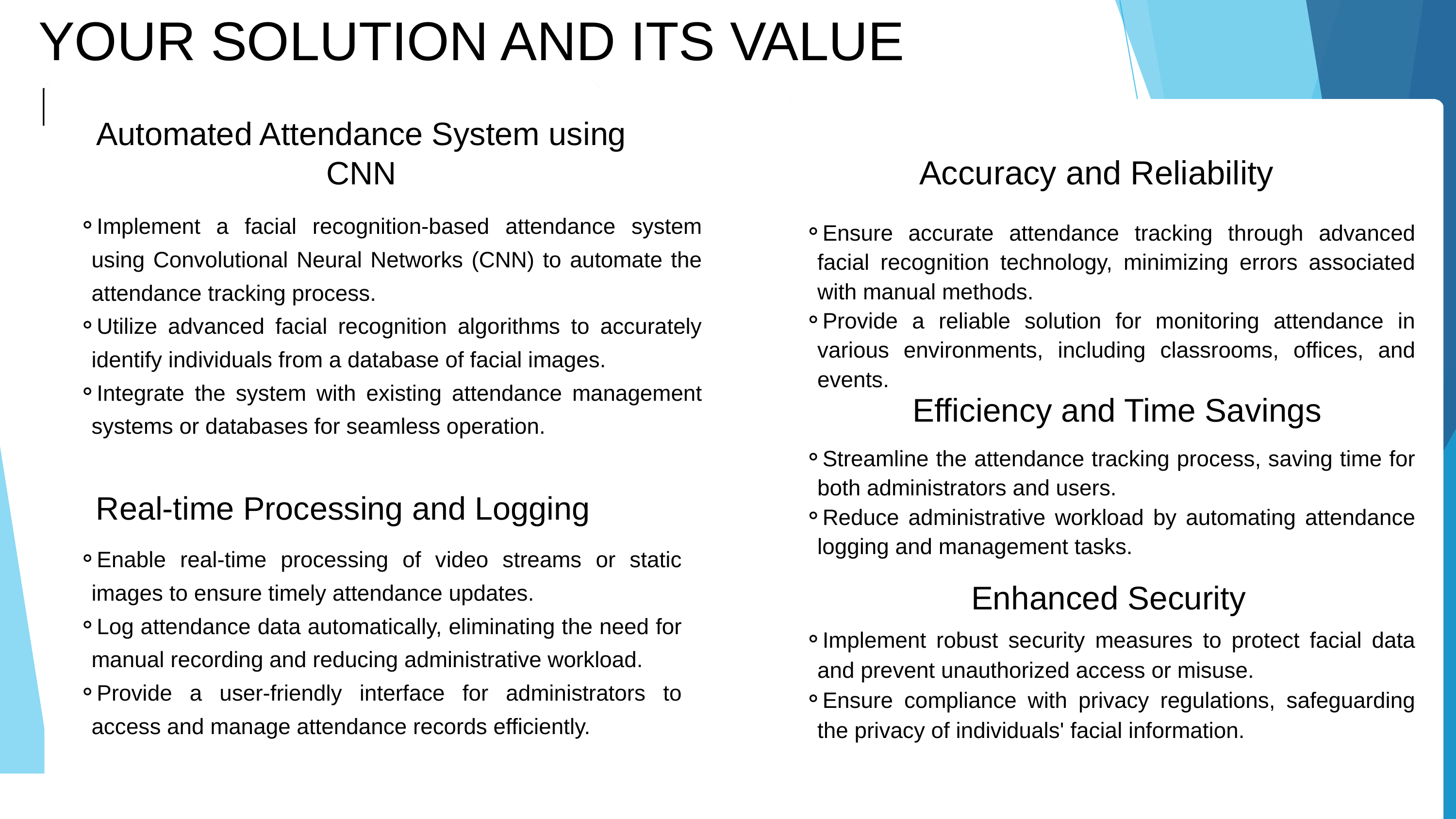

YOUR SOLUTION AND ITS VALUE PROPOSITION

Automated Attendance System using CNN
Accuracy and Reliability
Implement a facial recognition-based attendance system using Convolutional Neural Networks (CNN) to automate the attendance tracking process.
Utilize advanced facial recognition algorithms to accurately identify individuals from a database of facial images.
Integrate the system with existing attendance management systems or databases for seamless operation.

Ensure accurate attendance tracking through advanced facial recognition technology, minimizing errors associated with manual methods.
Provide a reliable solution for monitoring attendance in various environments, including classrooms, offices, and events.
Efficiency and Time Savings
Streamline the attendance tracking process, saving time for both administrators and users.
Reduce administrative workload by automating attendance logging and management tasks.

Enhanced Security
Implement robust security measures to protect facial data and prevent unauthorized access or misuse.
Ensure compliance with privacy regulations, safeguarding the privacy of individuals' facial information.

Real-time Processing and Logging
Enable real-time processing of video streams or static images to ensure timely attendance updates.
Log attendance data automatically, eliminating the need for manual recording and reducing administrative workload.
Provide a user-friendly interface for administrators to access and manage attendance records efficiently.

3/21/2024  Annual Review
7